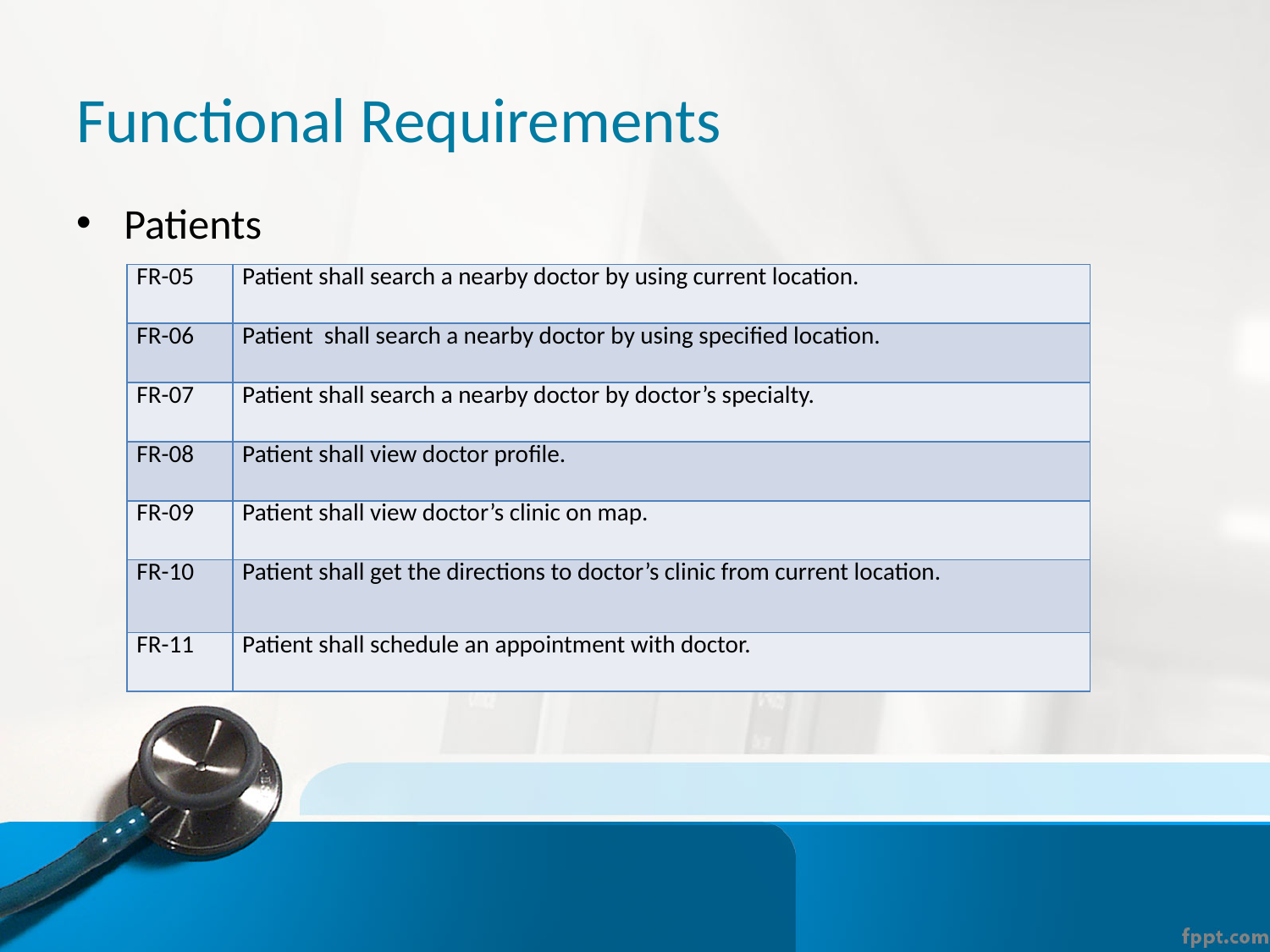

# Functional Requirements
Patients

| FR-05 | Patient shall search a nearby doctor by using current location. |
| --- | --- |
| FR-06 | Patient shall search a nearby doctor by using specified location. |
| FR-07 | Patient shall search a nearby doctor by doctor’s specialty. |
| FR-08 | Patient shall view doctor profile. |
| FR-09 | Patient shall view doctor’s clinic on map. |
| FR-10 | Patient shall get the directions to doctor’s clinic from current location. |
| FR-11 | Patient shall schedule an appointment with doctor. |